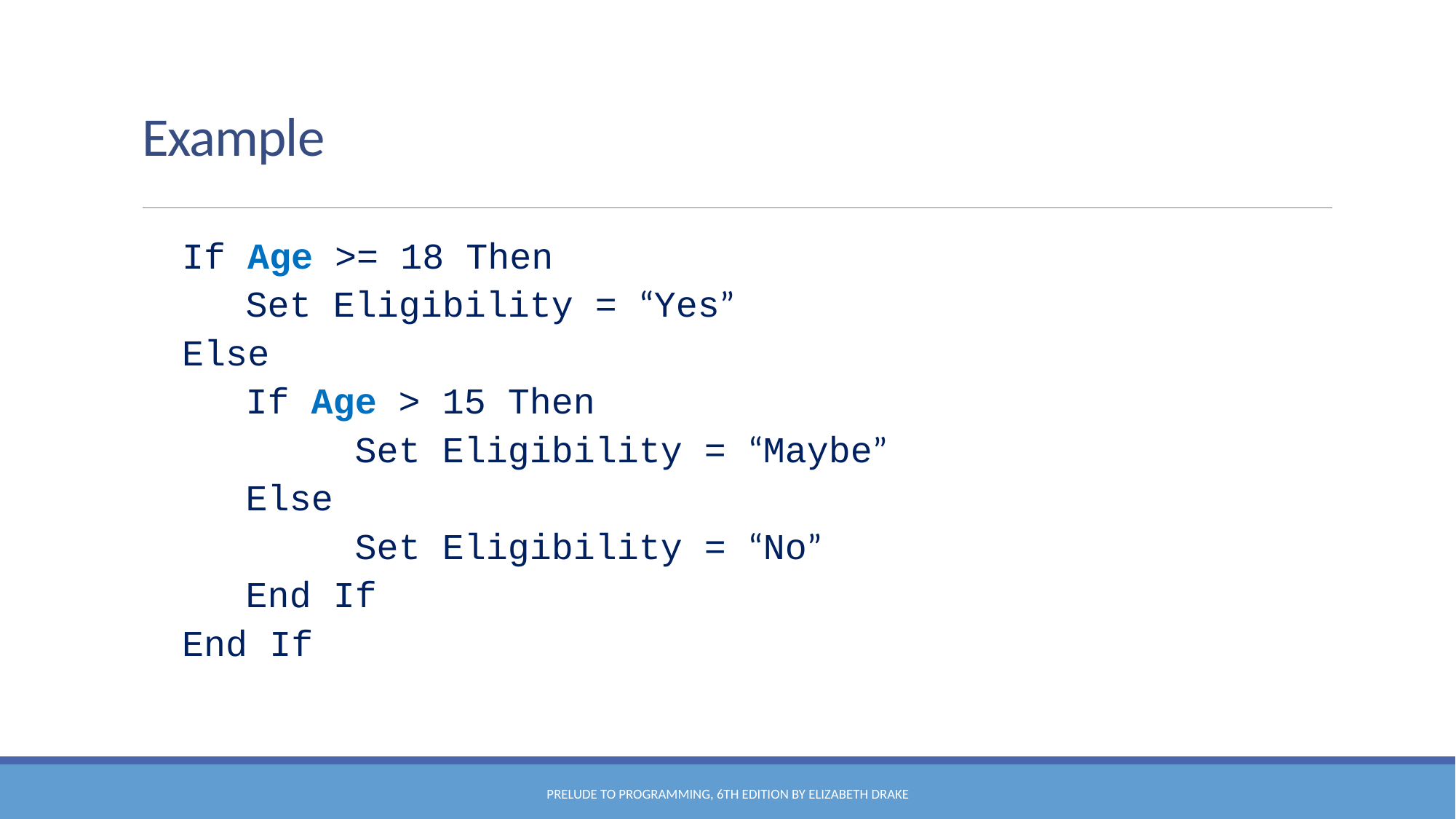

# Example
If Age >= 18 Then
	Set Eligibility = “Yes”
Else
	If Age > 15 Then
		Set Eligibility = “Maybe”
	Else
		Set Eligibility = “No”
	End If
End If
Prelude to Programming, 6th edition by Elizabeth Drake